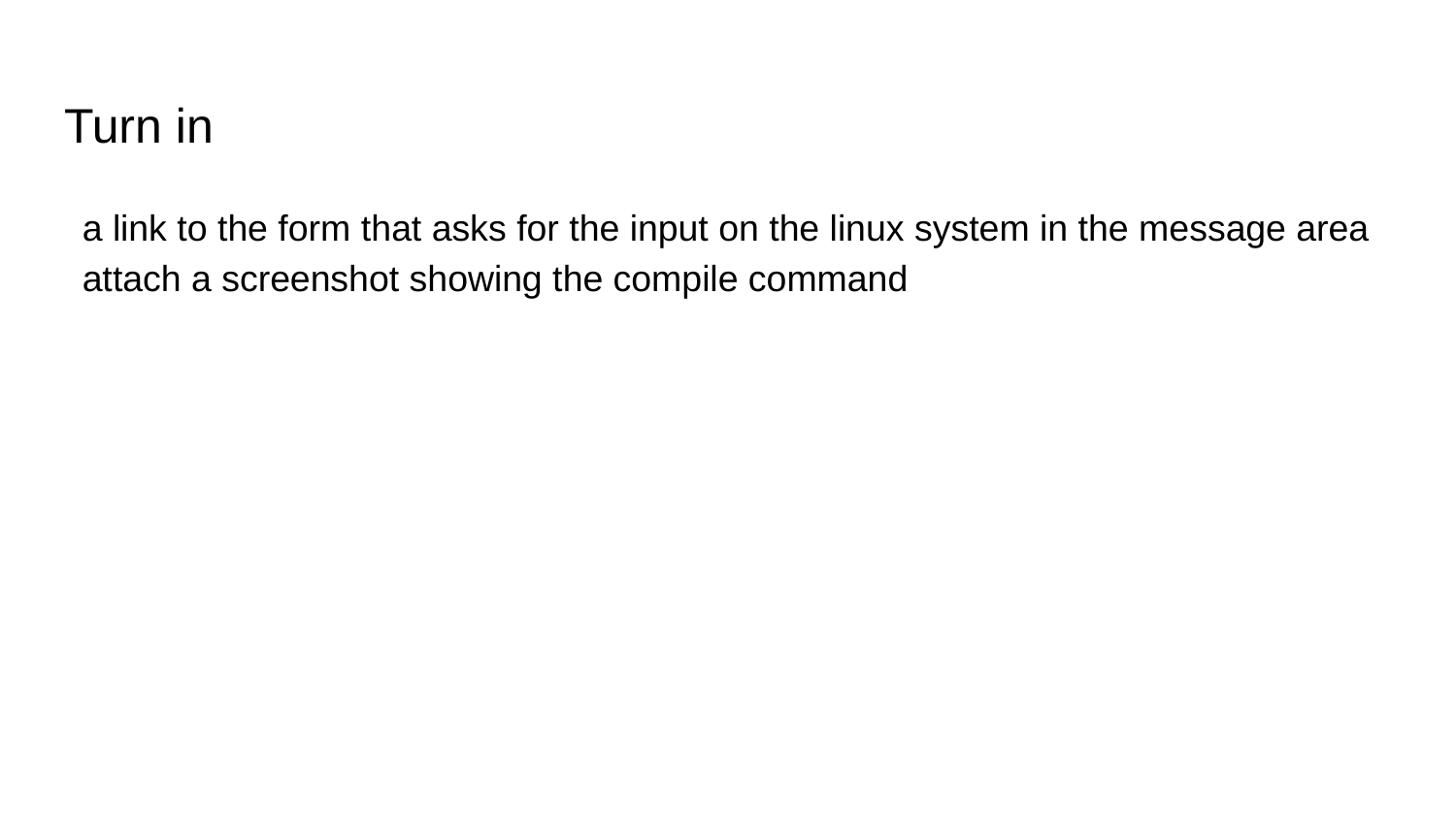

# Turn in
a link to the form that asks for the input on the linux system in the message area
attach a screenshot showing the compile command